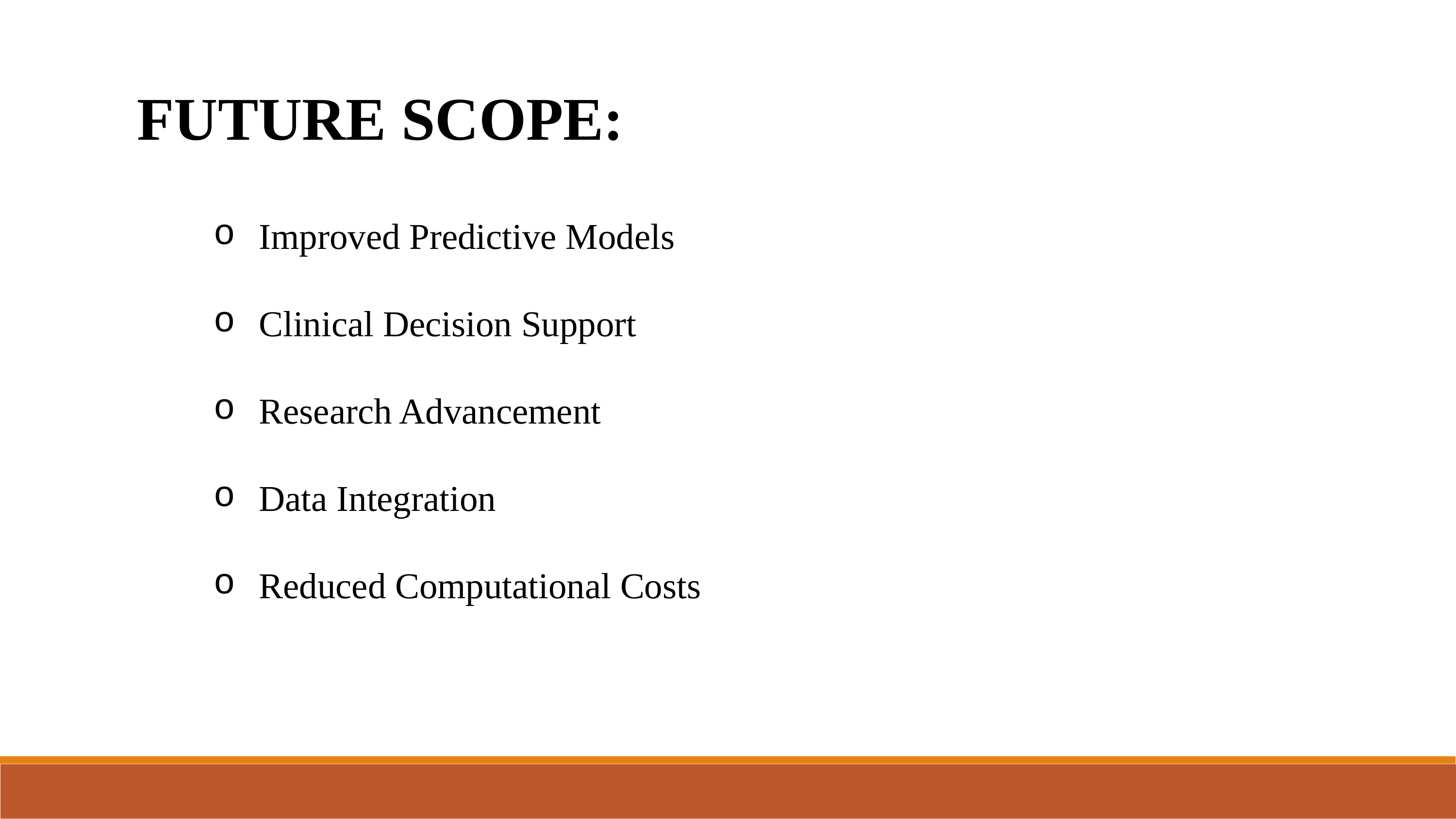

FUTURE SCOPE:
Improved Predictive Models

Clinical Decision Support

Research Advancement

Data Integration

Reduced Computational Costs